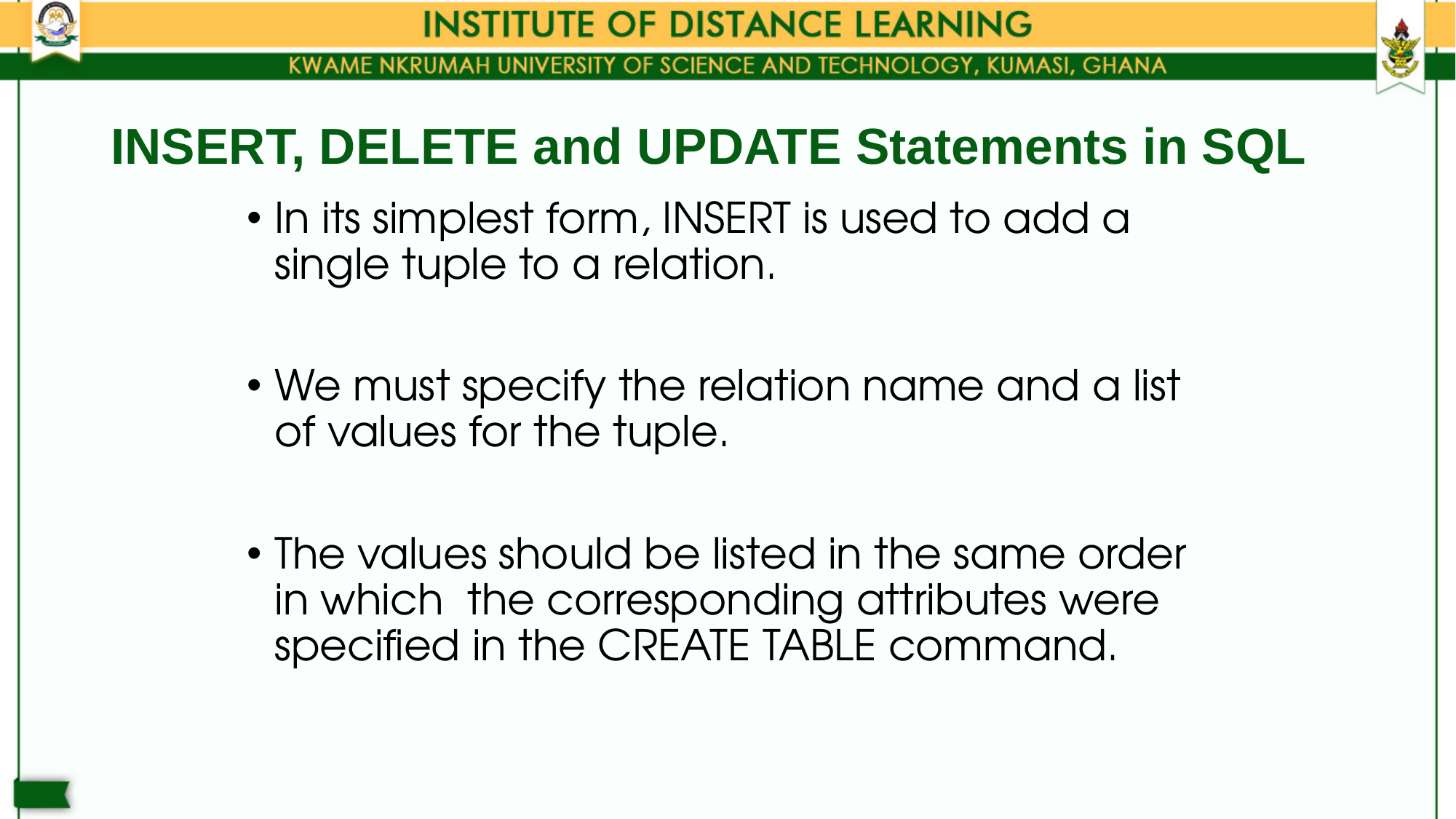

# INSERT, DELETE and UPDATE Statements in SQL
In its simplest form, INSERT is used to add a single tuple to a relation.

We must specify the relation name and a list of values for the tuple.

The values should be listed in the same order in which  the corresponding attributes were specified in the CREATE TABLE command.